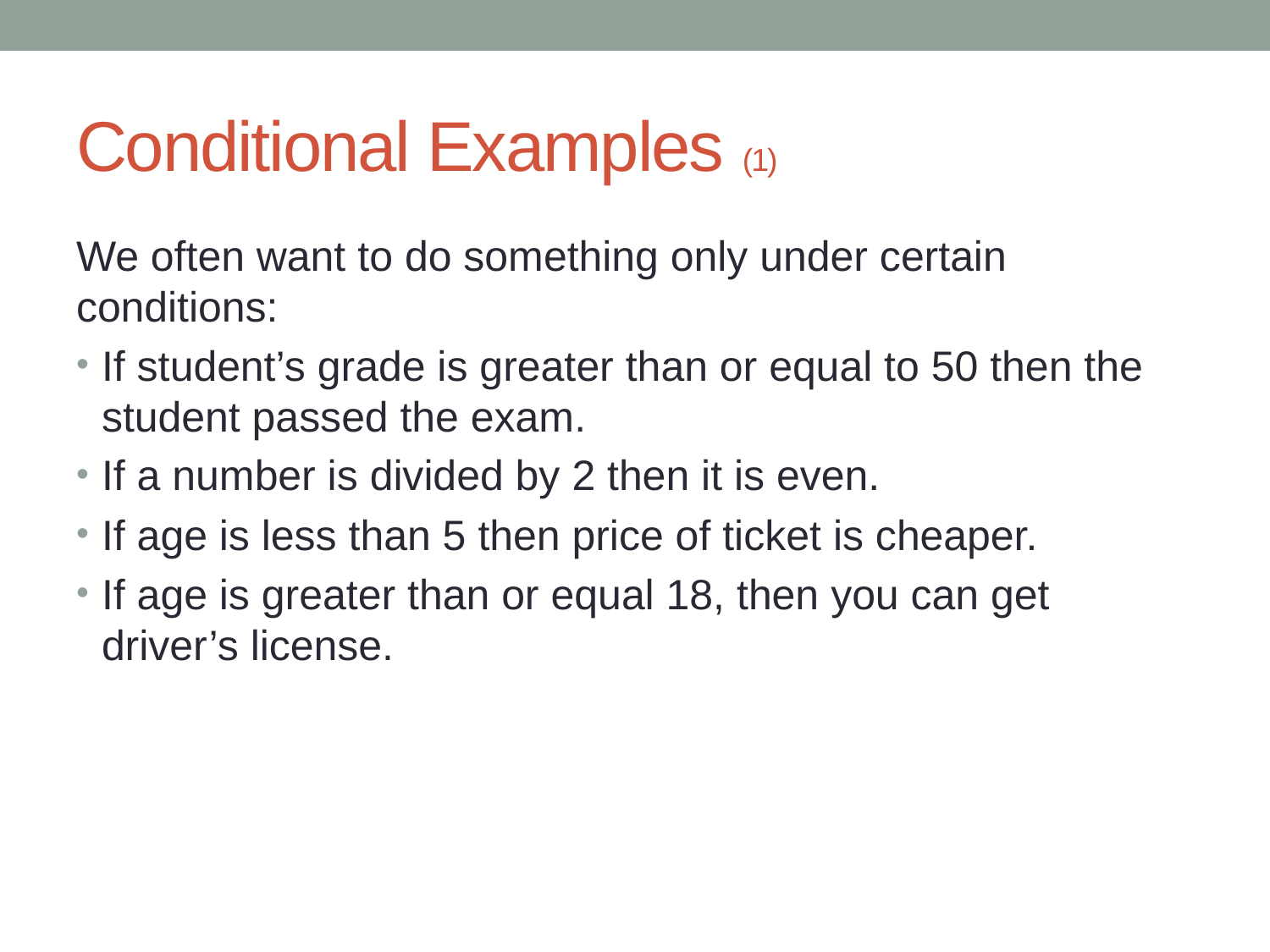

# Conditional Examples (1)
We often want to do something only under certain conditions:
If student’s grade is greater than or equal to 50 then the student passed the exam.
If a number is divided by 2 then it is even.
If age is less than 5 then price of ticket is cheaper.
If age is greater than or equal 18, then you can get driver’s license.